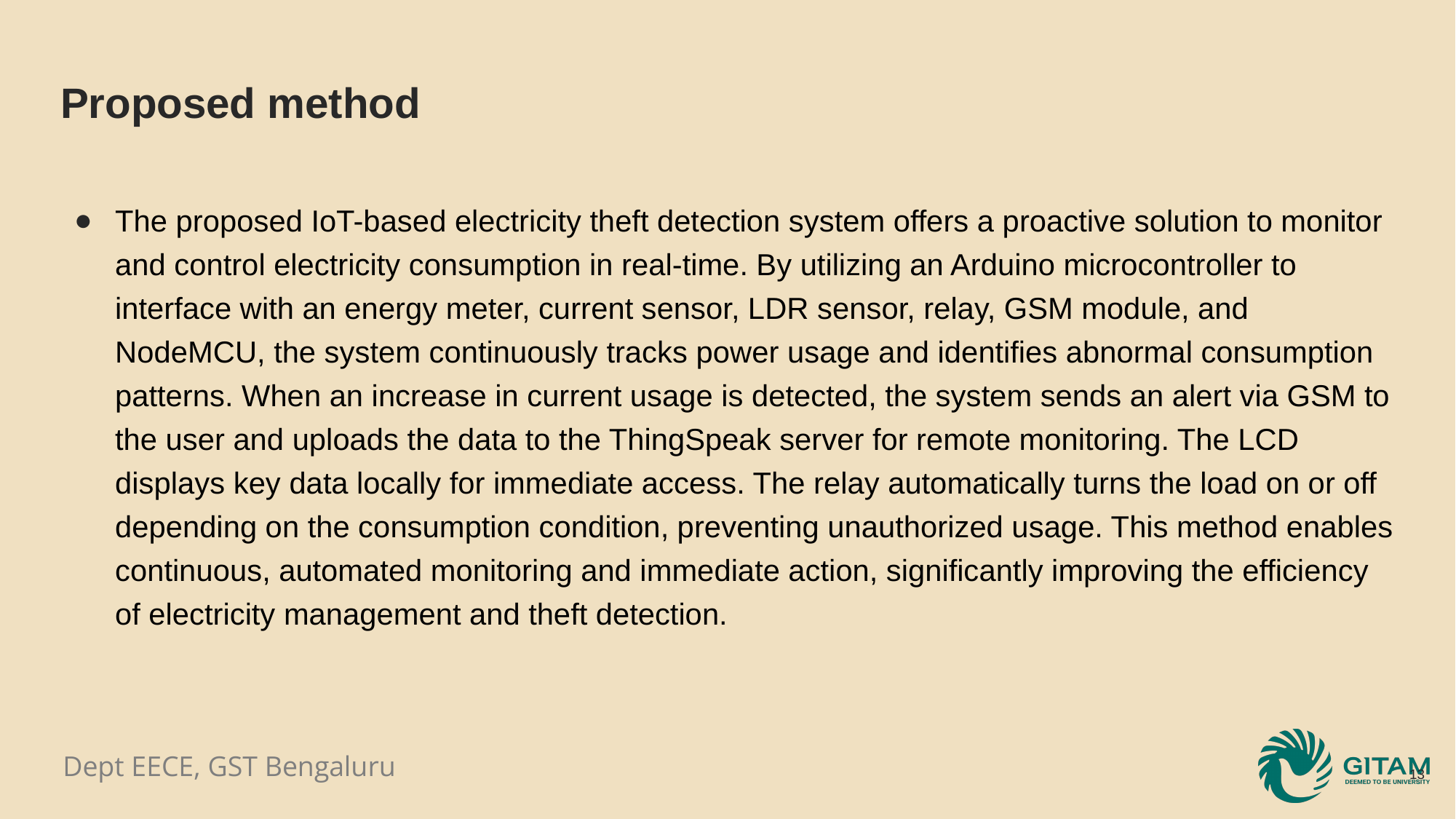

# Proposed method
The proposed IoT-based electricity theft detection system offers a proactive solution to monitor and control electricity consumption in real-time. By utilizing an Arduino microcontroller to interface with an energy meter, current sensor, LDR sensor, relay, GSM module, and NodeMCU, the system continuously tracks power usage and identifies abnormal consumption patterns. When an increase in current usage is detected, the system sends an alert via GSM to the user and uploads the data to the ThingSpeak server for remote monitoring. The LCD displays key data locally for immediate access. The relay automatically turns the load on or off depending on the consumption condition, preventing unauthorized usage. This method enables continuous, automated monitoring and immediate action, significantly improving the efficiency of electricity management and theft detection.

13